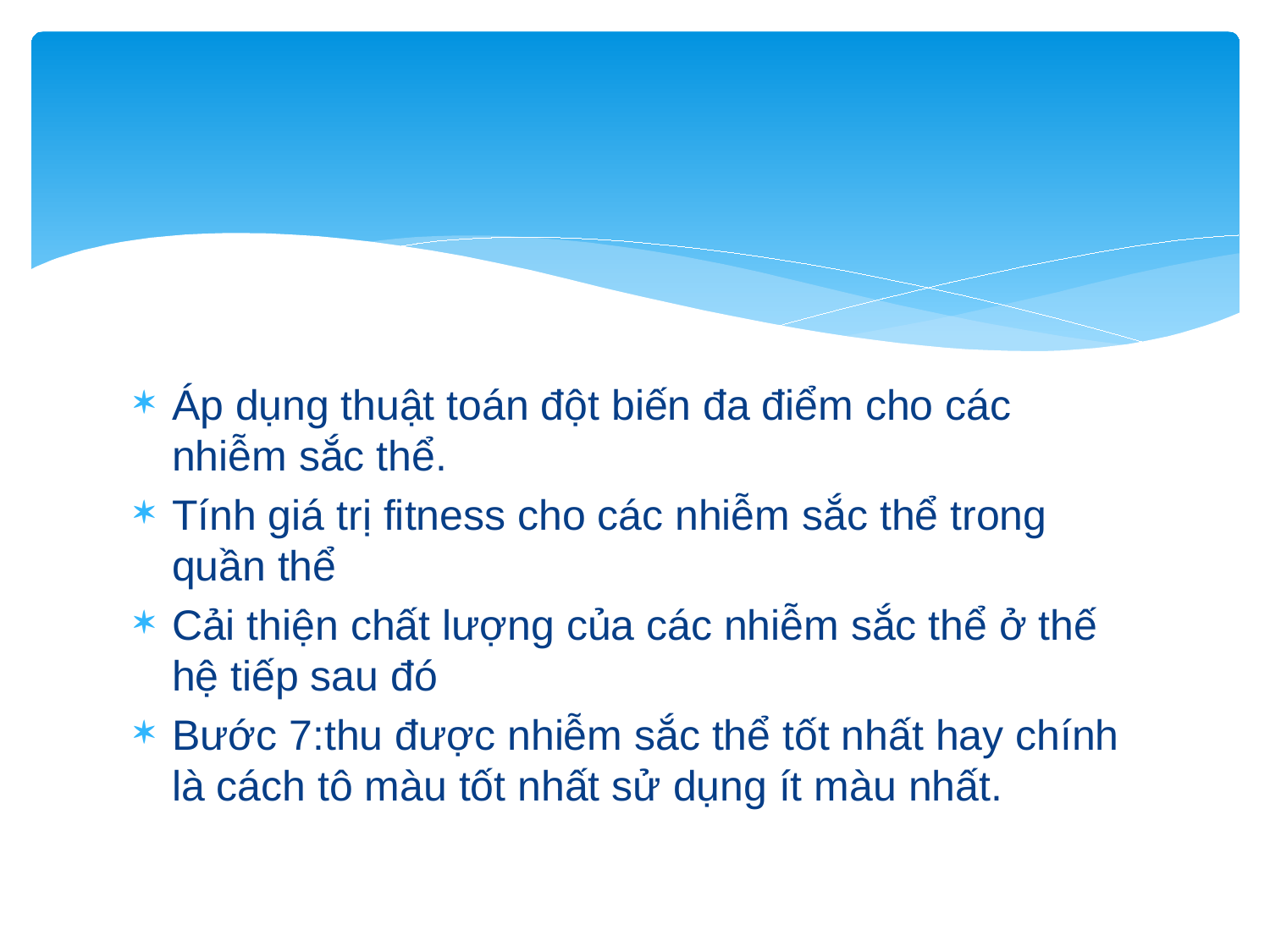

#
Áp dụng thuật toán đột biến đa điểm cho các nhiễm sắc thể.
Tính giá trị fitness cho các nhiễm sắc thể trong quần thể
Cải thiện chất lượng của các nhiễm sắc thể ở thế hệ tiếp sau đó
Bước 7:thu được nhiễm sắc thể tốt nhất hay chính là cách tô màu tốt nhất sử dụng ít màu nhất.